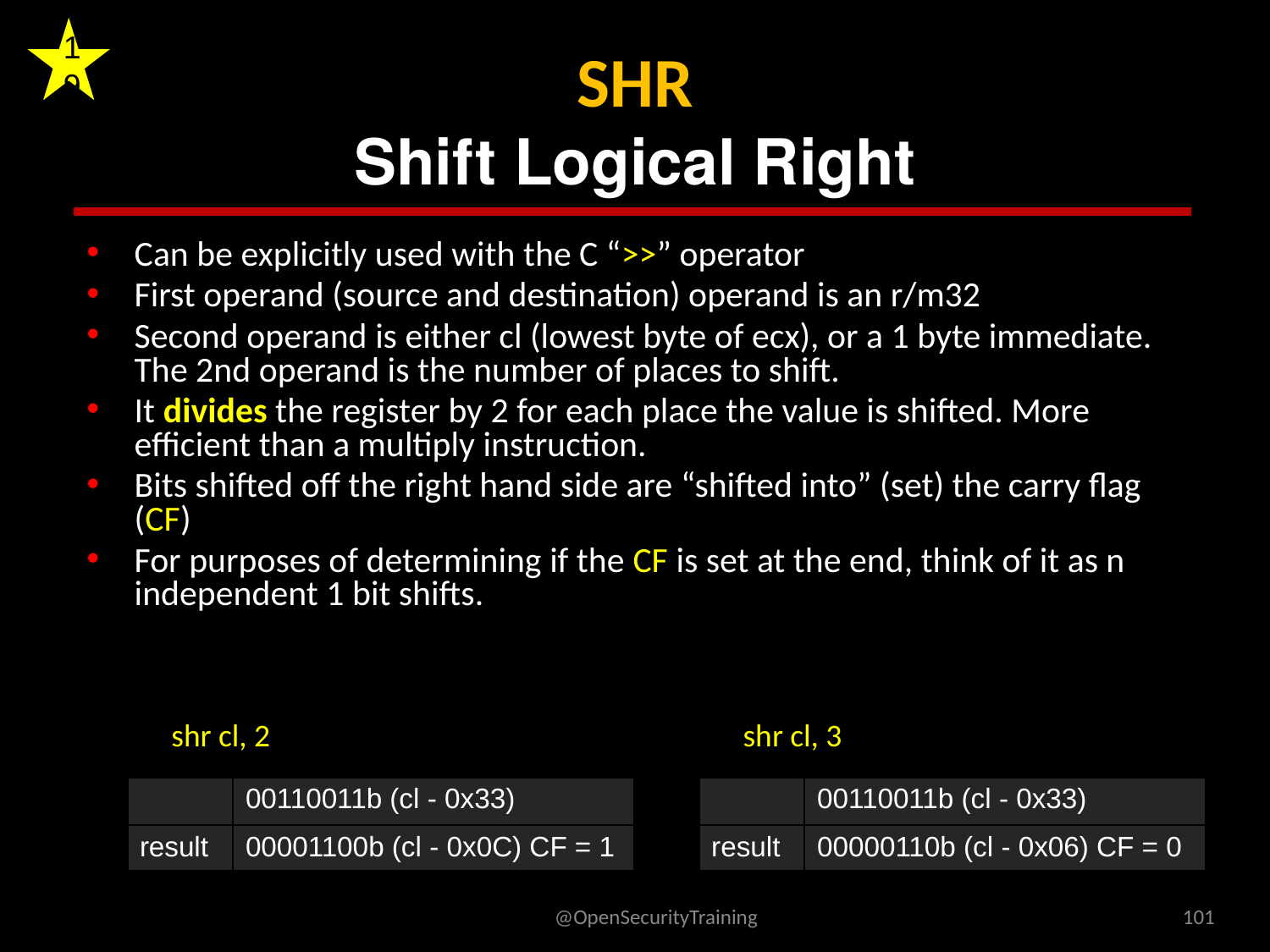

Book p. 225
19
# SHR Shift Logical Right
Can be explicitly used with the C “>>” operator
First operand (source and destination) operand is an r/m32
Second operand is either cl (lowest byte of ecx), or a 1 byte immediate. The 2nd operand is the number of places to shift.
It divides the register by 2 for each place the value is shifted. More efficient than a multiply instruction.
Bits shifted off the right hand side are “shifted into” (set) the carry flag (CF)
For purposes of determining if the CF is set at the end, think of it as n independent 1 bit shifts.
shr cl, 2
shr cl, 3
|  | 00110011b (cl - 0x33) |
| --- | --- |
| result | 00001100b (cl - 0x0C) CF = 1 |
|  | 00110011b (cl - 0x33) |
| --- | --- |
| result | 00000110b (cl - 0x06) CF = 0 |